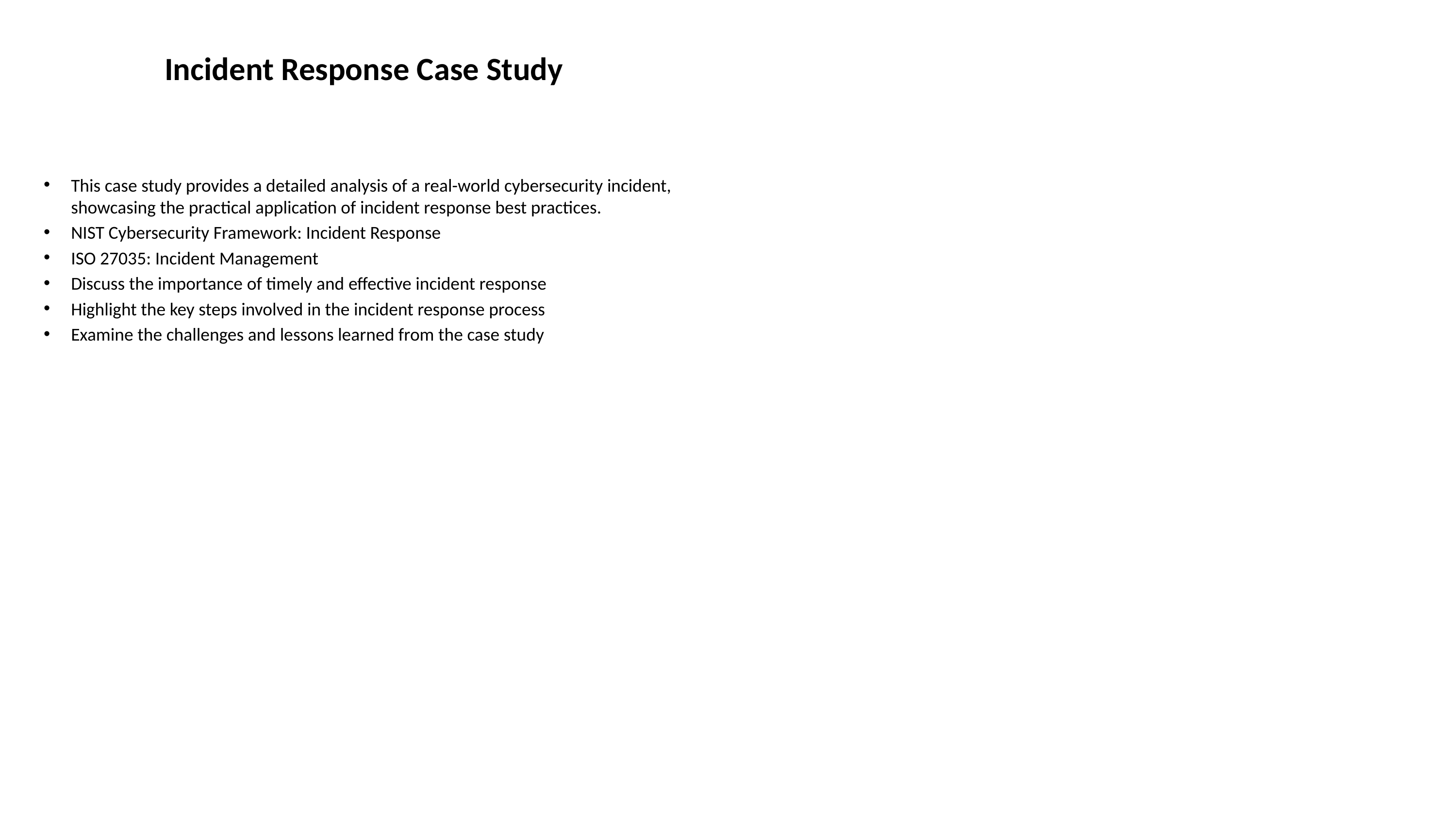

# Incident Response Case Study

This case study provides a detailed analysis of a real-world cybersecurity incident, showcasing the practical application of incident response best practices.
NIST Cybersecurity Framework: Incident Response
ISO 27035: Incident Management
Discuss the importance of timely and effective incident response
Highlight the key steps involved in the incident response process
Examine the challenges and lessons learned from the case study